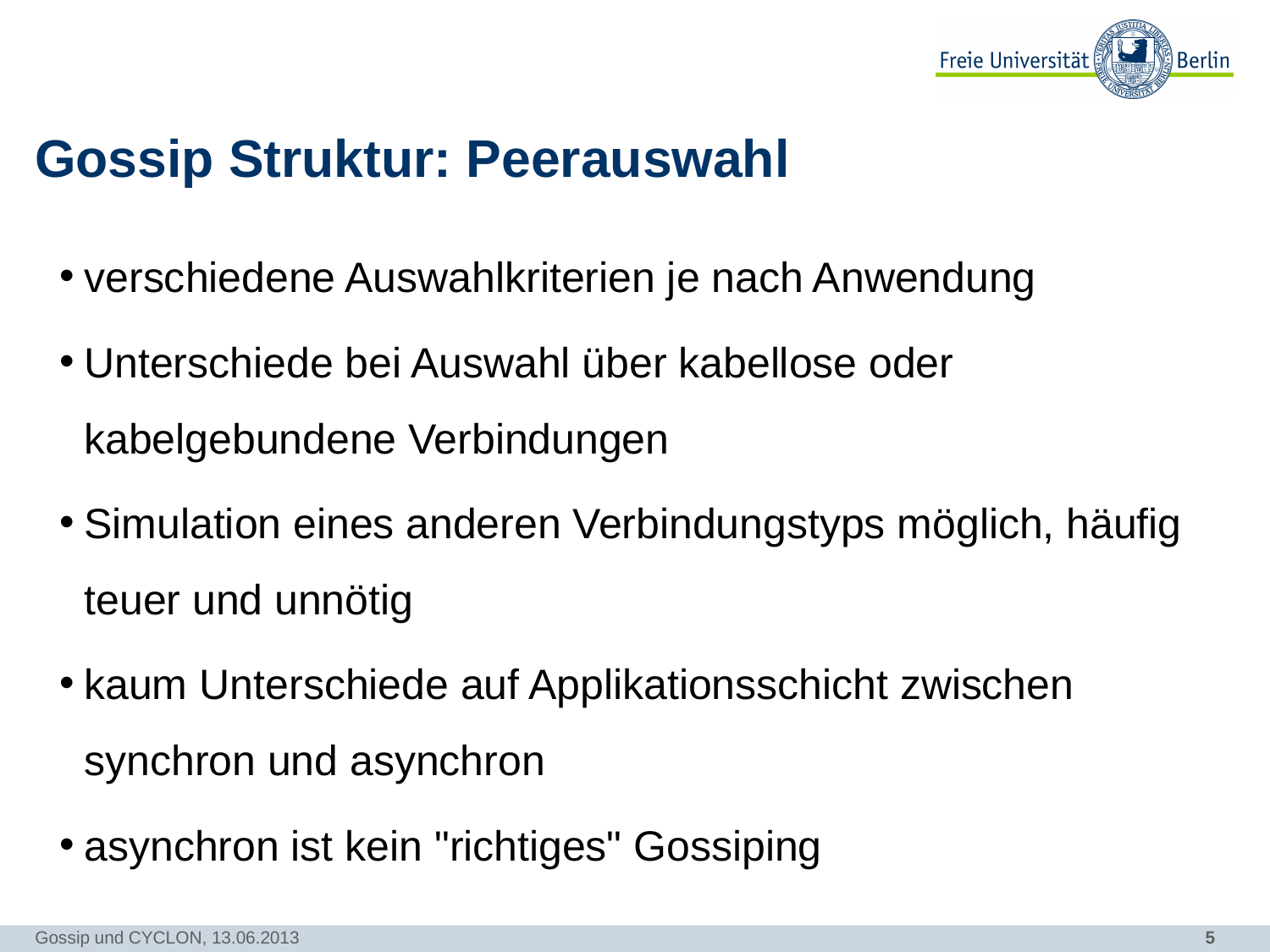

# Gossip Struktur: Peerauswahl
verschiedene Auswahlkriterien je nach Anwendung
Unterschiede bei Auswahl über kabellose oder kabelgebundene Verbindungen
Simulation eines anderen Verbindungstyps möglich, häufig teuer und unnötig
kaum Unterschiede auf Applikationsschicht zwischen synchron und asynchron
asynchron ist kein "richtiges" Gossiping

Gossip und CYCLON, 13.06.2013